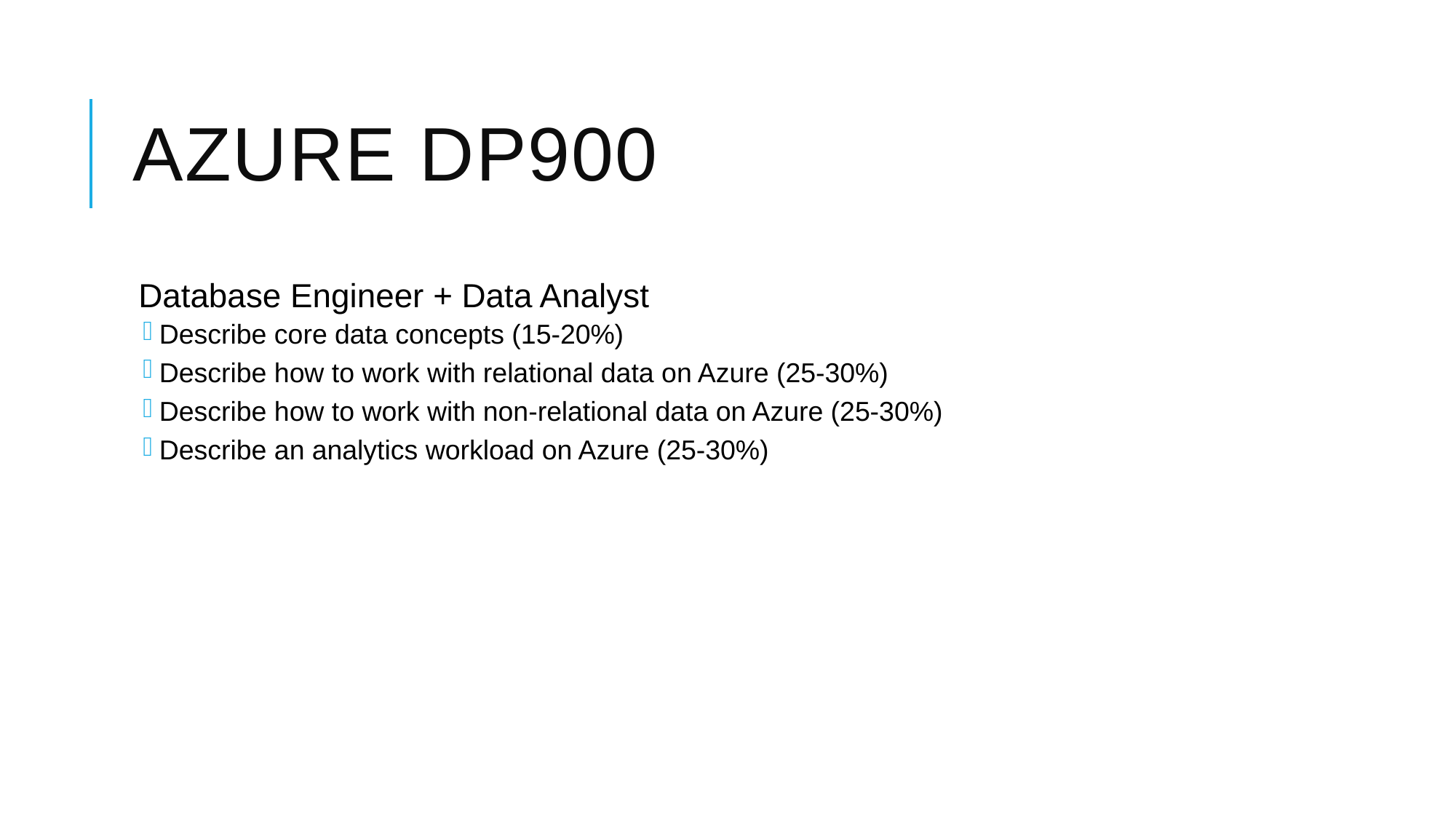

# Azure DP900
Database Engineer + Data Analyst
Describe core data concepts (15-20%)
Describe how to work with relational data on Azure (25-30%)
Describe how to work with non-relational data on Azure (25-30%)
Describe an analytics workload on Azure (25-30%)